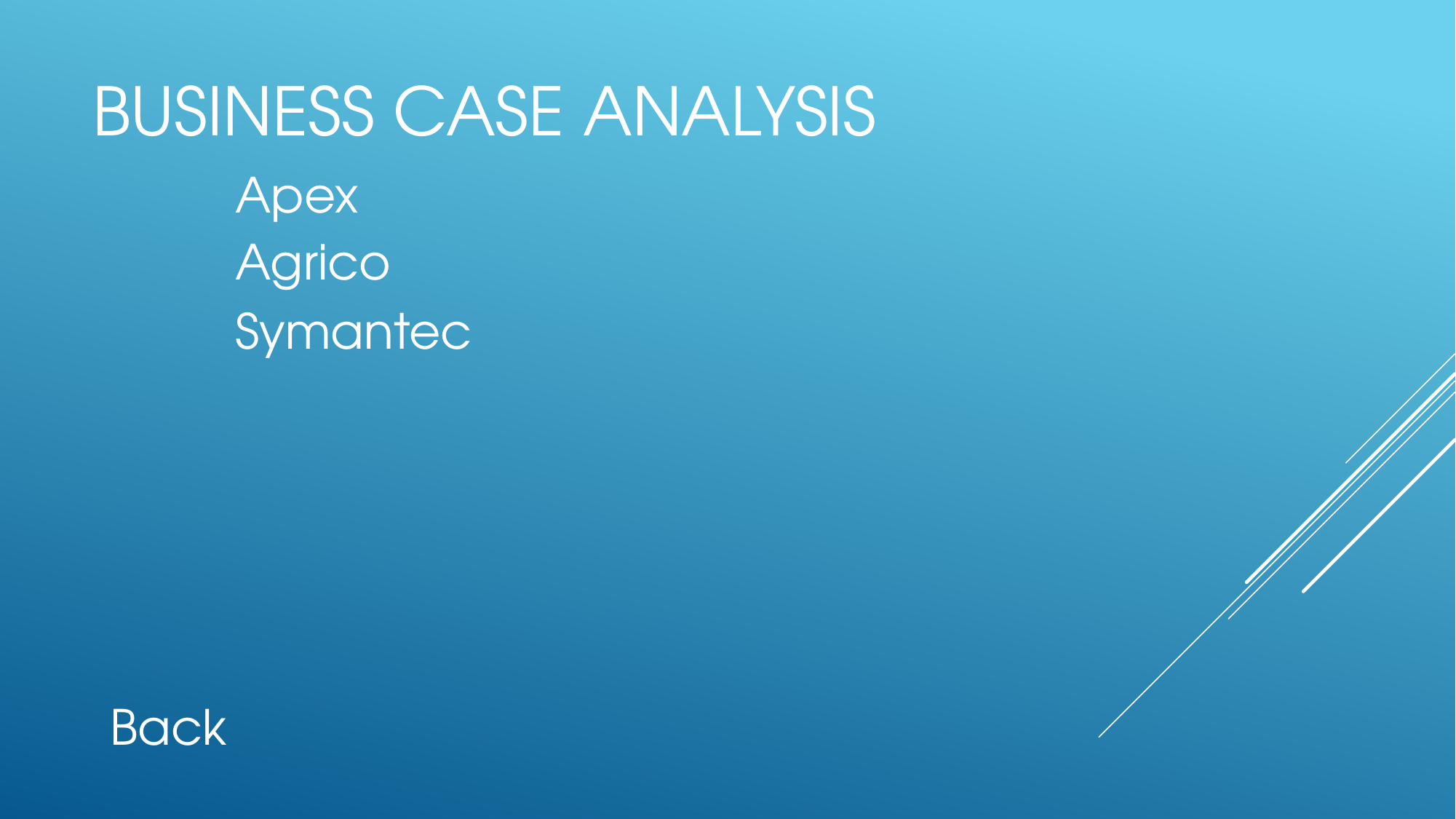

# Business CASE Analysis
Apex
Agrico
Symantec
Back